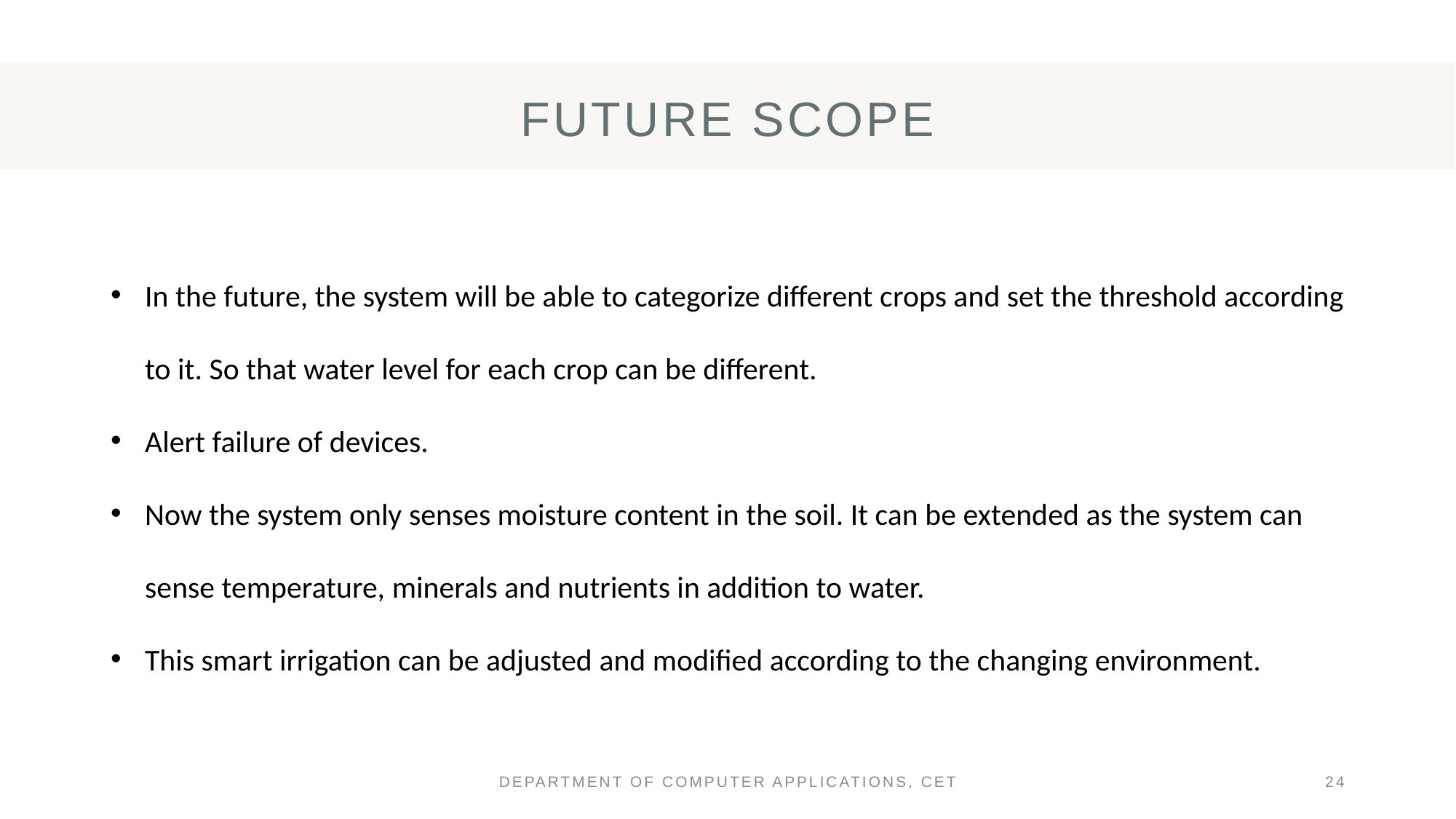

# FUTURE SCOPE
In the future, the system will be able to categorize different crops and set the threshold according to it. So that water level for each crop can be different.
Alert failure of devices.
Now the system only senses moisture content in the soil. It can be extended as the system can sense temperature, minerals and nutrients in addition to water.
This smart irrigation can be adjusted and modified according to the changing environment.
Department of Computer Applications, CET
24